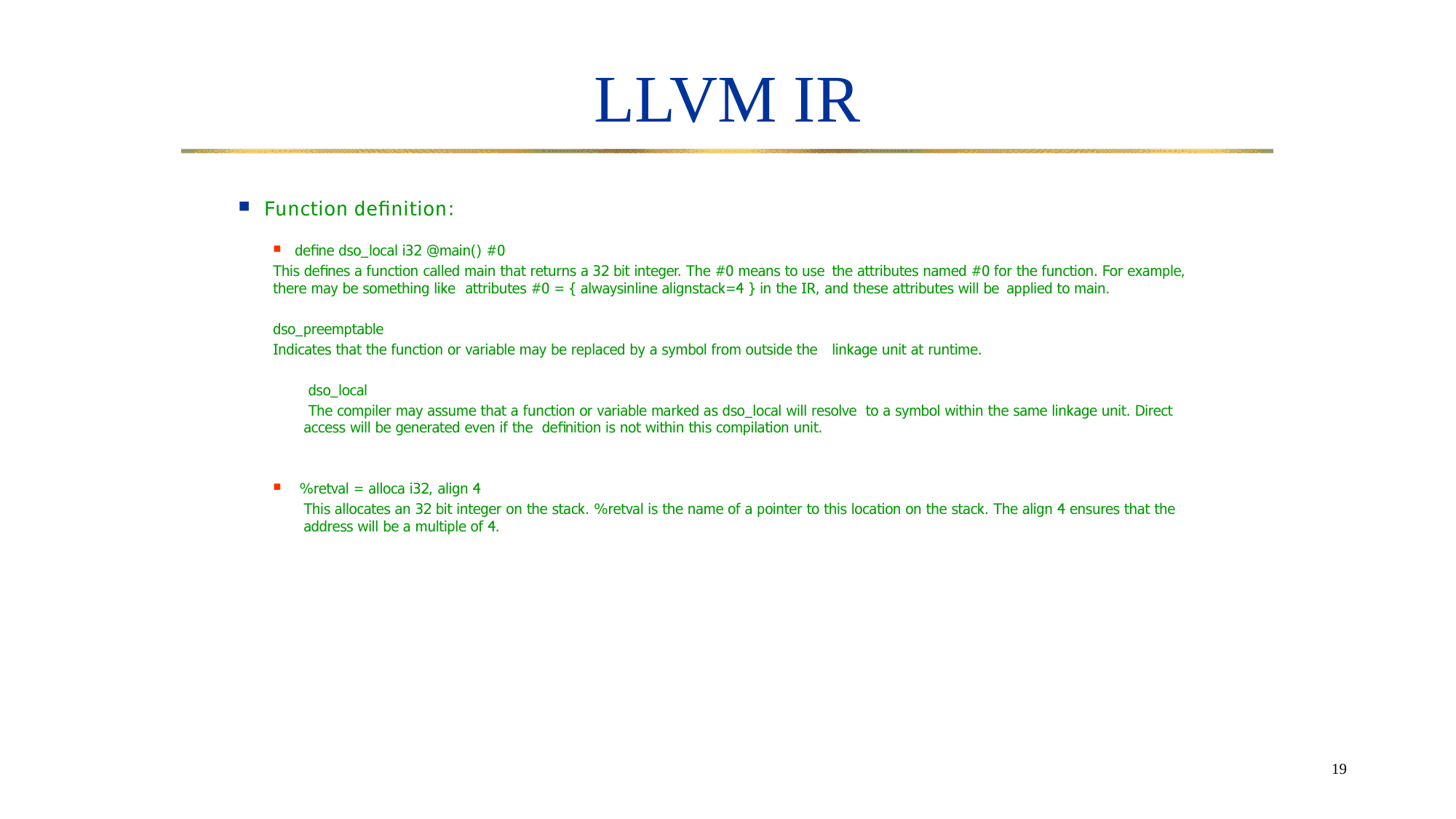

# LLVM IR
Function definition:

define dso_local i32 @main() #0
	This defines a function called main that returns a 32 bit integer. The #0 means to use 	the attributes named #0 for the function. For example, there may be something like 	attributes #0 = { alwaysinline alignstack=4 } in the IR, and these attributes will be 	applied to main.

	dso_preemptable
	Indicates that the function or variable may be replaced by a symbol from outside the 	linkage unit at runtime.

 dso_local
 The compiler may assume that a function or variable marked as dso_local will resolve  to a symbol within the same linkage unit. Direct access will be generated even if the  definition is not within this compilation unit.

 %retval = alloca i32, align 4
This allocates an 32 bit integer on the stack. %retval is the name of a pointer to this location on the stack. The align 4 ensures that the address will be a multiple of 4.